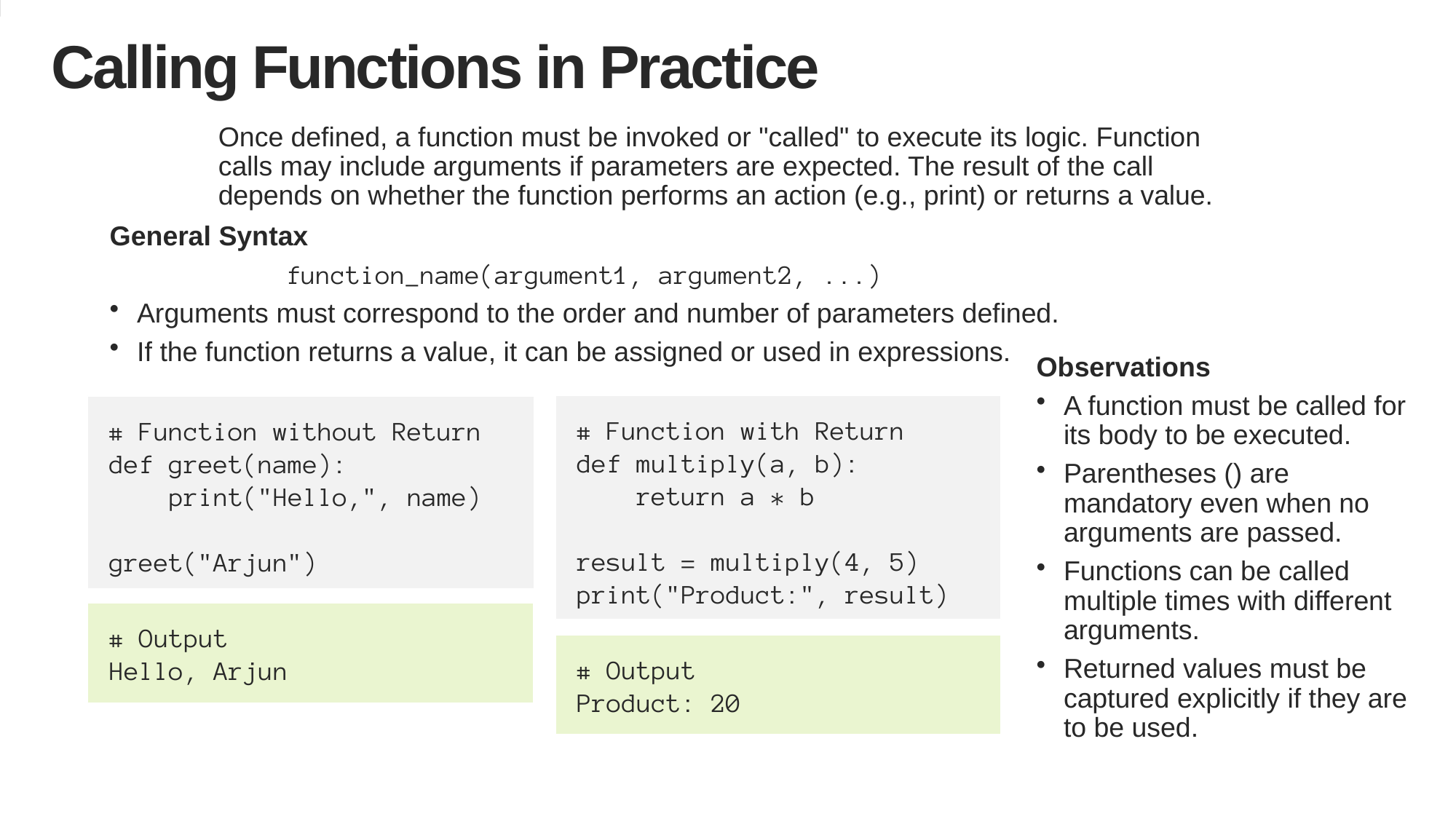

# Calling Functions in Practice
Once defined, a function must be invoked or "called" to execute its logic. Function calls may include arguments if parameters are expected. The result of the call depends on whether the function performs an action (e.g., print) or returns a value.
General Syntax
function_name(argument1, argument2, ...)
Arguments must correspond to the order and number of parameters defined.
If the function returns a value, it can be assigned or used in expressions.
Observations
A function must be called for its body to be executed.
Parentheses () are mandatory even when no arguments are passed.
Functions can be called multiple times with different arguments.
Returned values must be captured explicitly if they are to be used.
# Function with Return
def multiply(a, b):
    return a * b

result = multiply(4, 5)
print("Product:", result)

# Function without Return
def greet(name):
    print("Hello,", name)

greet("Arjun")

# Output
Hello, Arjun
# Output
Product: 20